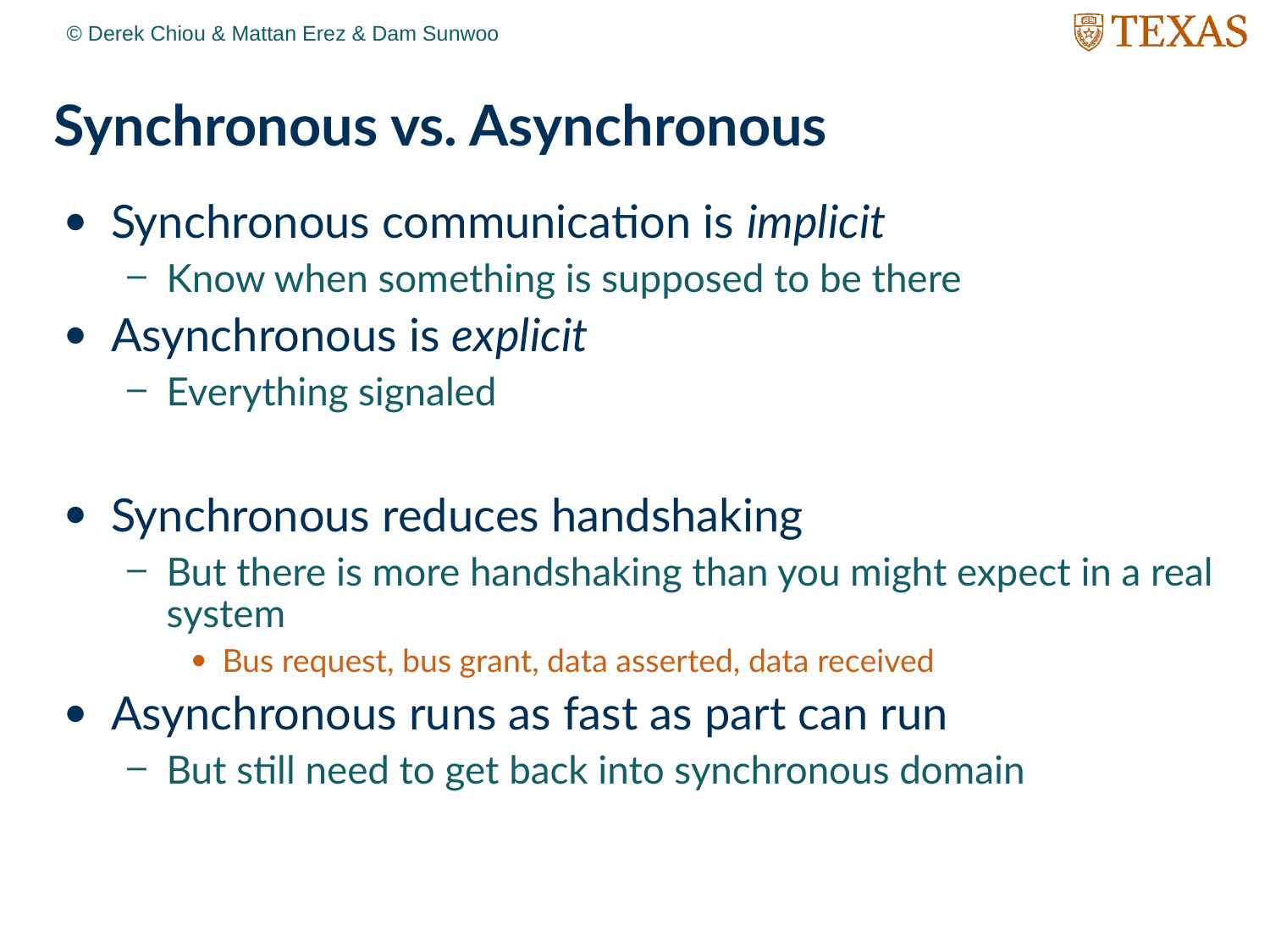

© Derek Chiou & Mattan Erez & Dam Sunwoo
# Synchronous vs. Asynchronous
Synchronous communication is implicit
Know when something is supposed to be there
Asynchronous is explicit
Everything signaled

Synchronous reduces handshaking
But there is more handshaking than you might expect in a real system
Bus request, bus grant, data asserted, data received
Asynchronous runs as fast as part can run
But still need to get back into synchronous domain